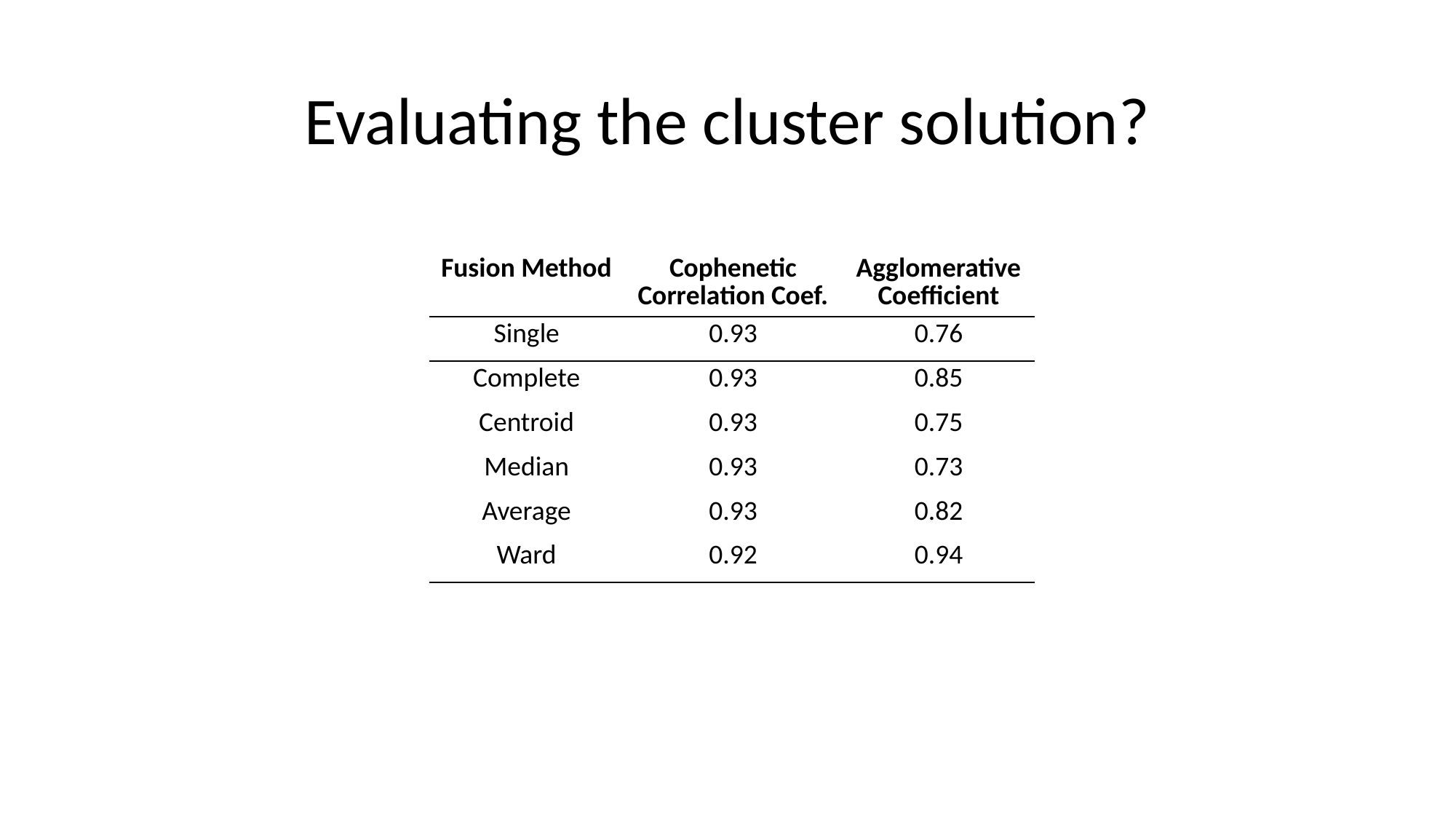

# Evaluating the cluster solution?
| Fusion Method | Cophenetic Correlation Coef. | Agglomerative Coefficient |
| --- | --- | --- |
| Single | 0.93 | 0.76 |
| Complete | 0.93 | 0.85 |
| Centroid | 0.93 | 0.75 |
| Median | 0.93 | 0.73 |
| Average | 0.93 | 0.82 |
| Ward | 0.92 | 0.94 |